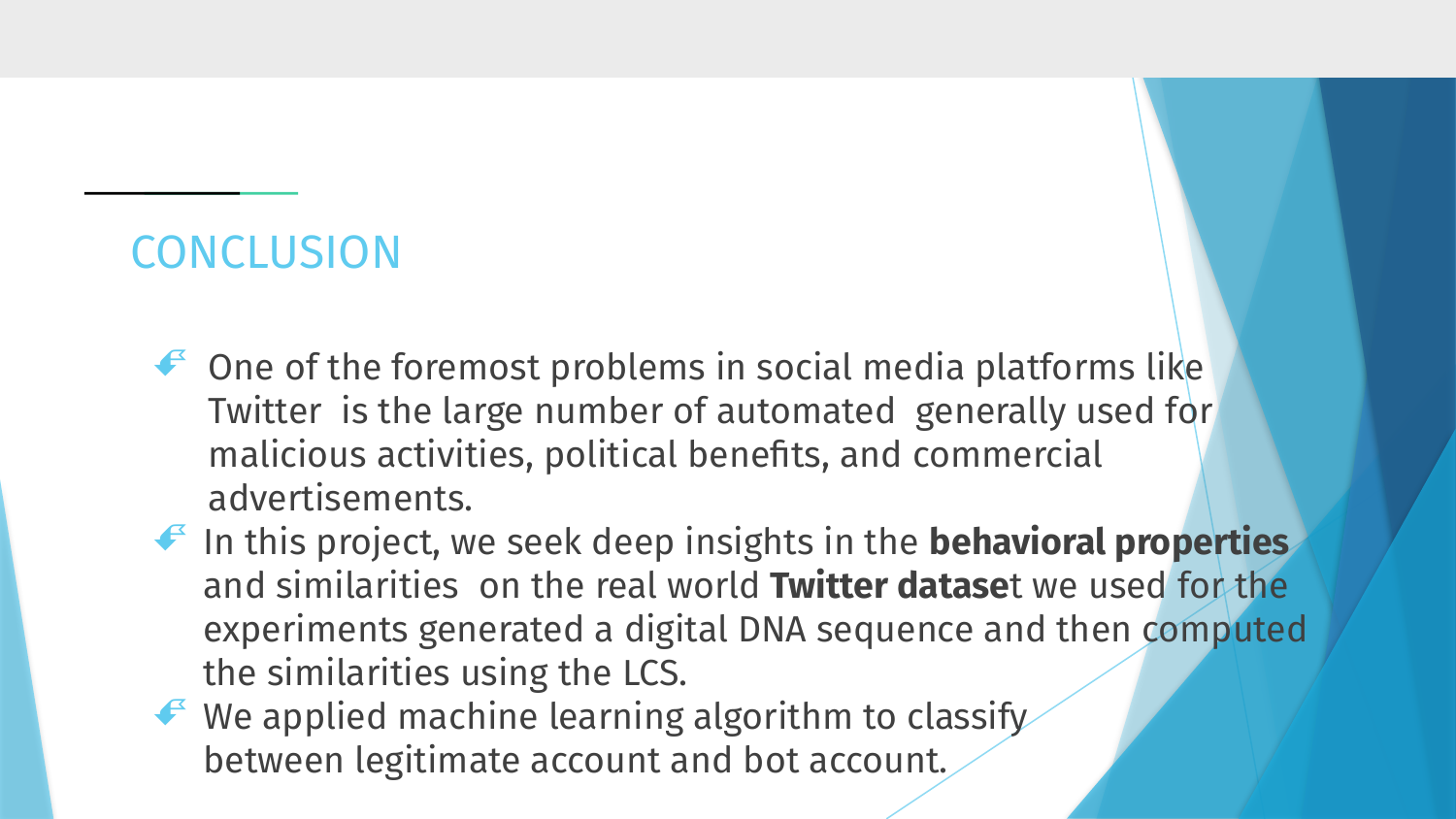

# CONCLUSION
One of the foremost problems in social media platforms like Twitter  is the large number of automated  generally used for malicious activities, political benefits, and commercial advertisements.
In this project, we seek deep insights in the behavioral properties and similarities  on the real world Twitter dataset we used for the experiments generated a digital DNA sequence and then computed the similarities using the LCS.
We applied machine learning algorithm to classify between legitimate account and bot account.